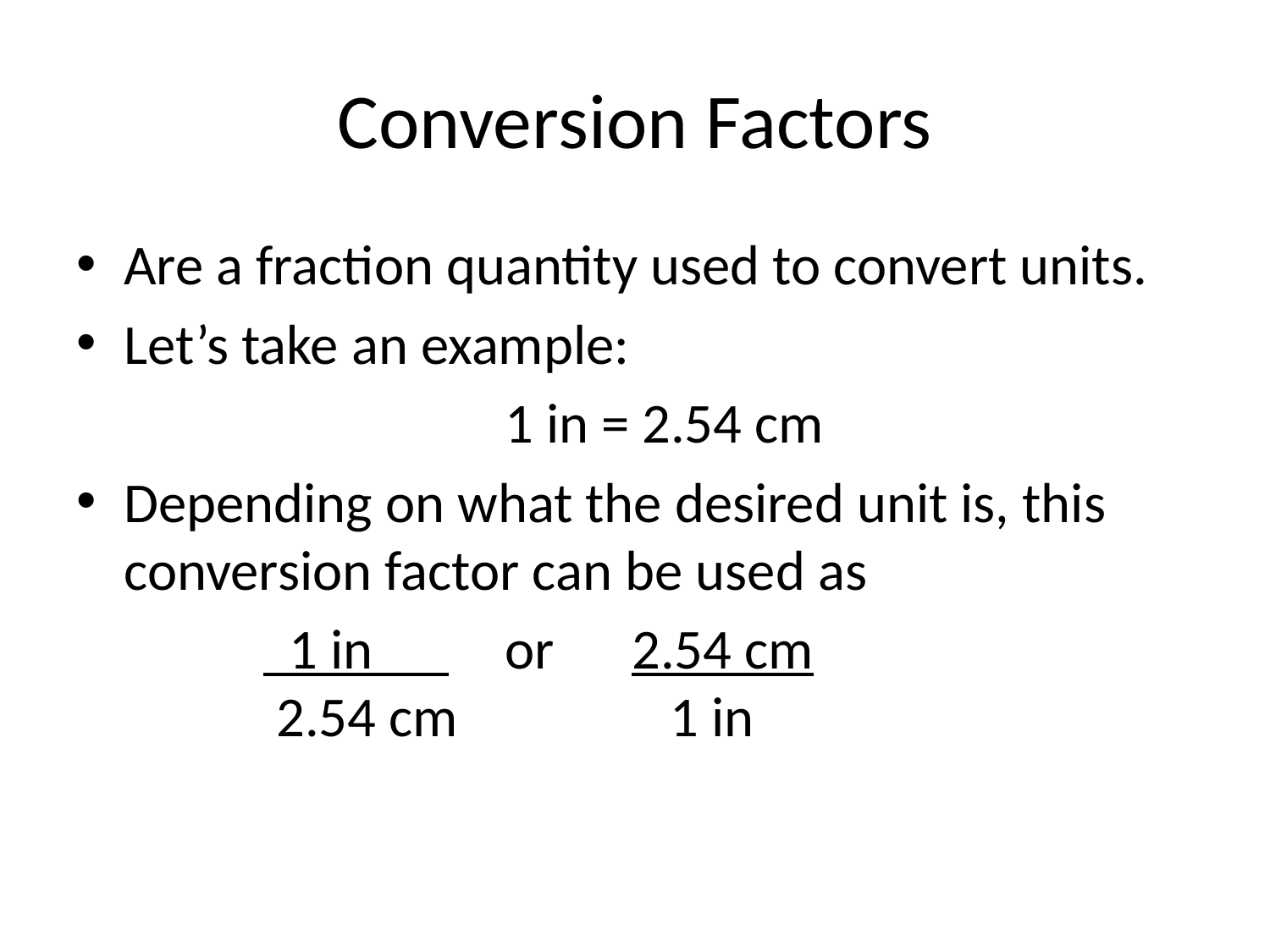

# Conversion Factors
Are a fraction quantity used to convert units.
Let’s take an example:
				1 in = 2.54 cm
Depending on what the desired unit is, this conversion factor can be used as
		   1 in      	or	2.54 cm
	  2.54 cm		   1 in